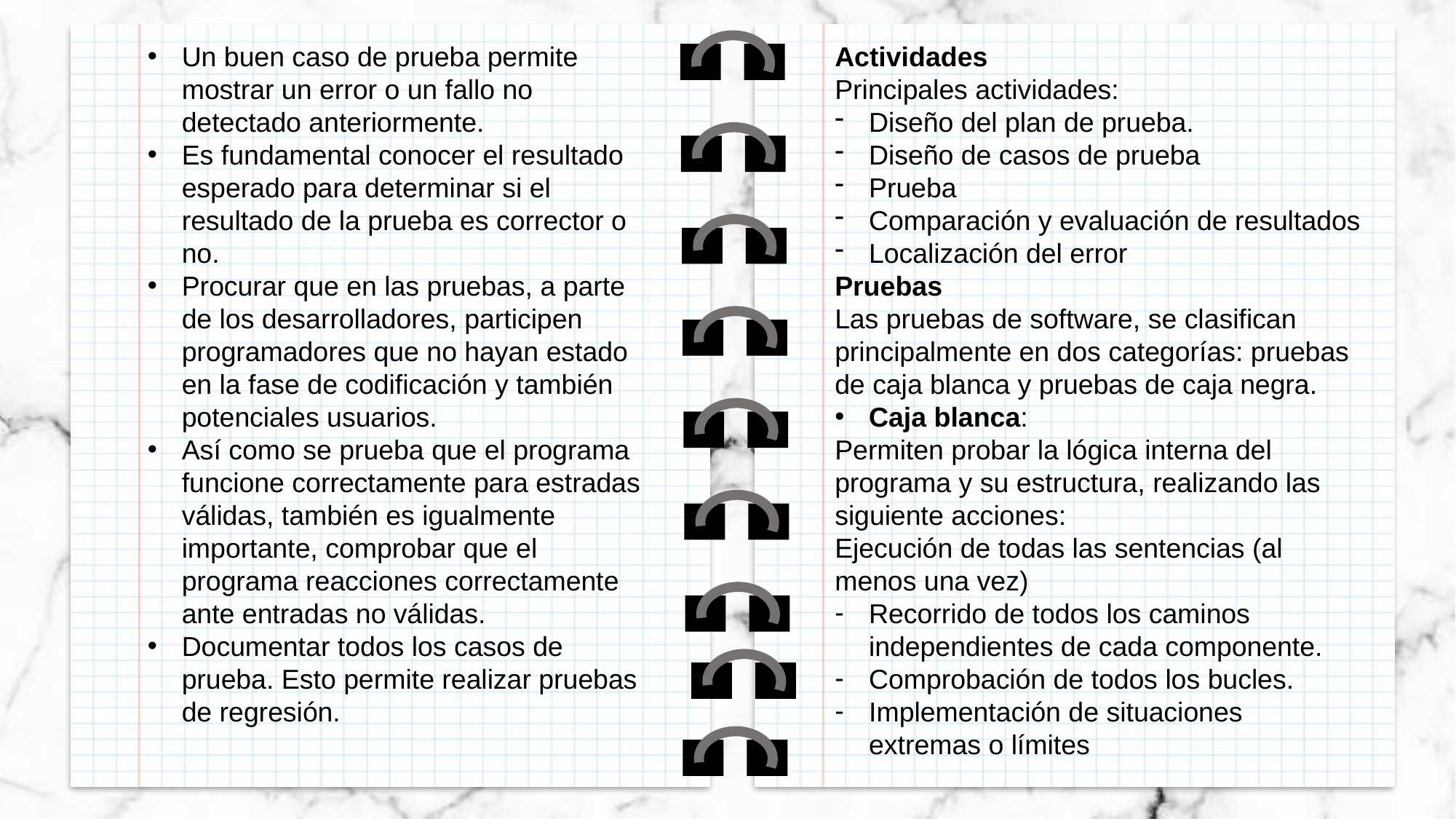

Un buen caso de prueba permite mostrar un error o un fallo no detectado anteriormente.
Es fundamental conocer el resultado esperado para determinar si el resultado de la prueba es corrector o no.
Procurar que en las pruebas, a parte de los desarrolladores, participen programadores que no hayan estado en la fase de codificación y también potenciales usuarios.
Así como se prueba que el programa funcione correctamente para estradas válidas, también es igualmente importante, comprobar que el programa reacciones correctamente ante entradas no válidas.
Documentar todos los casos de prueba. Esto permite realizar pruebas de regresión.
Actividades
Principales actividades:
Diseño del plan de prueba.
Diseño de casos de prueba
Prueba
Comparación y evaluación de resultados
Localización del error
Pruebas
Las pruebas de software, se clasifican principalmente en dos categorías: pruebas de caja blanca y pruebas de caja negra.
Caja blanca:
Permiten probar la lógica interna del programa y su estructura, realizando las siguiente acciones:
Ejecución de todas las sentencias (al menos una vez)
Recorrido de todos los caminos independientes de cada componente.
Comprobación de todos los bucles.
Implementación de situaciones extremas o límites